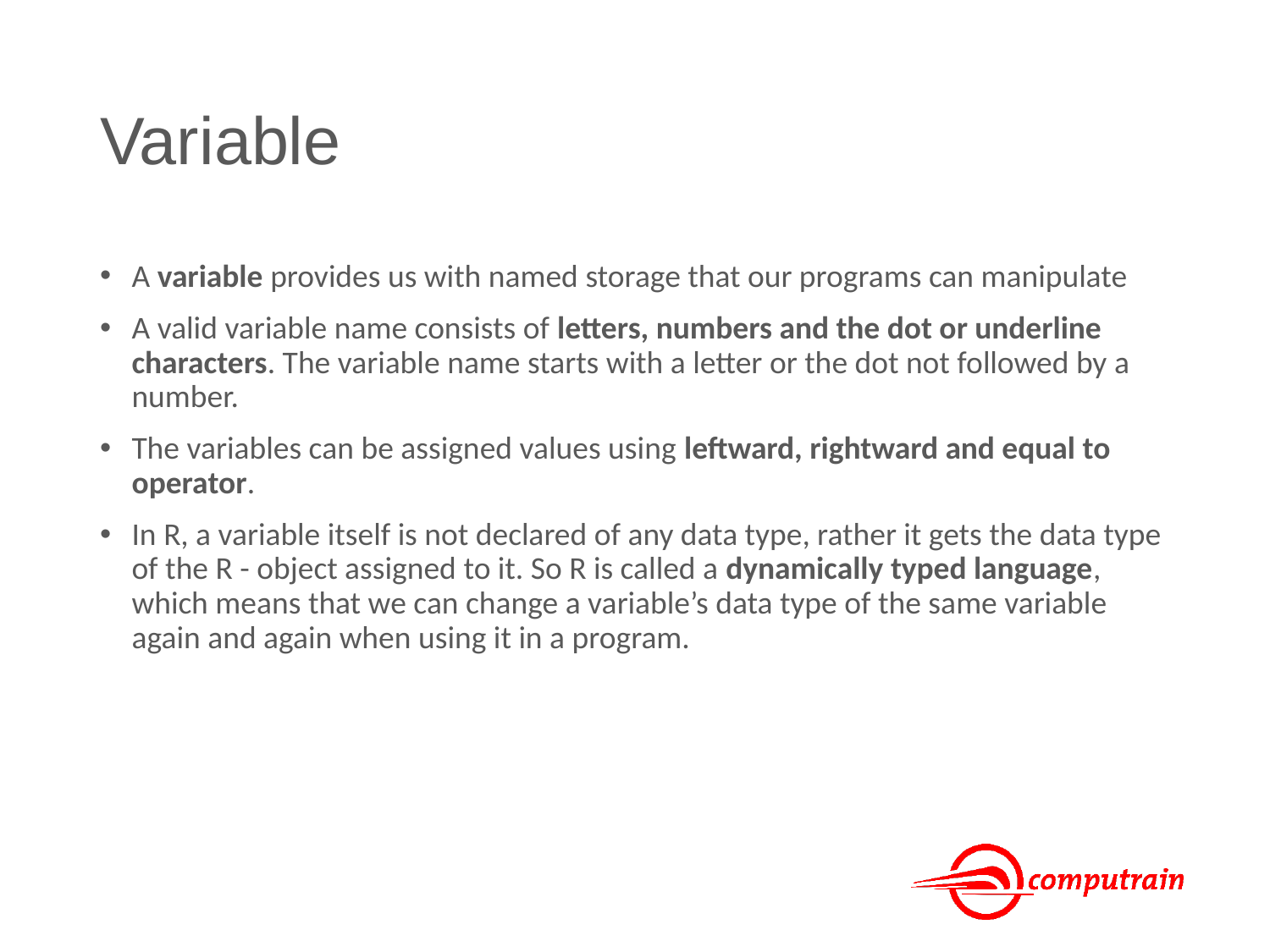

# Variable
A variable provides us with named storage that our programs can manipulate
A valid variable name consists of letters, numbers and the dot or underline characters. The variable name starts with a letter or the dot not followed by a number.
The variables can be assigned values using leftward, rightward and equal to operator.
In R, a variable itself is not declared of any data type, rather it gets the data type of the R - object assigned to it. So R is called a dynamically typed language, which means that we can change a variable’s data type of the same variable again and again when using it in a program.